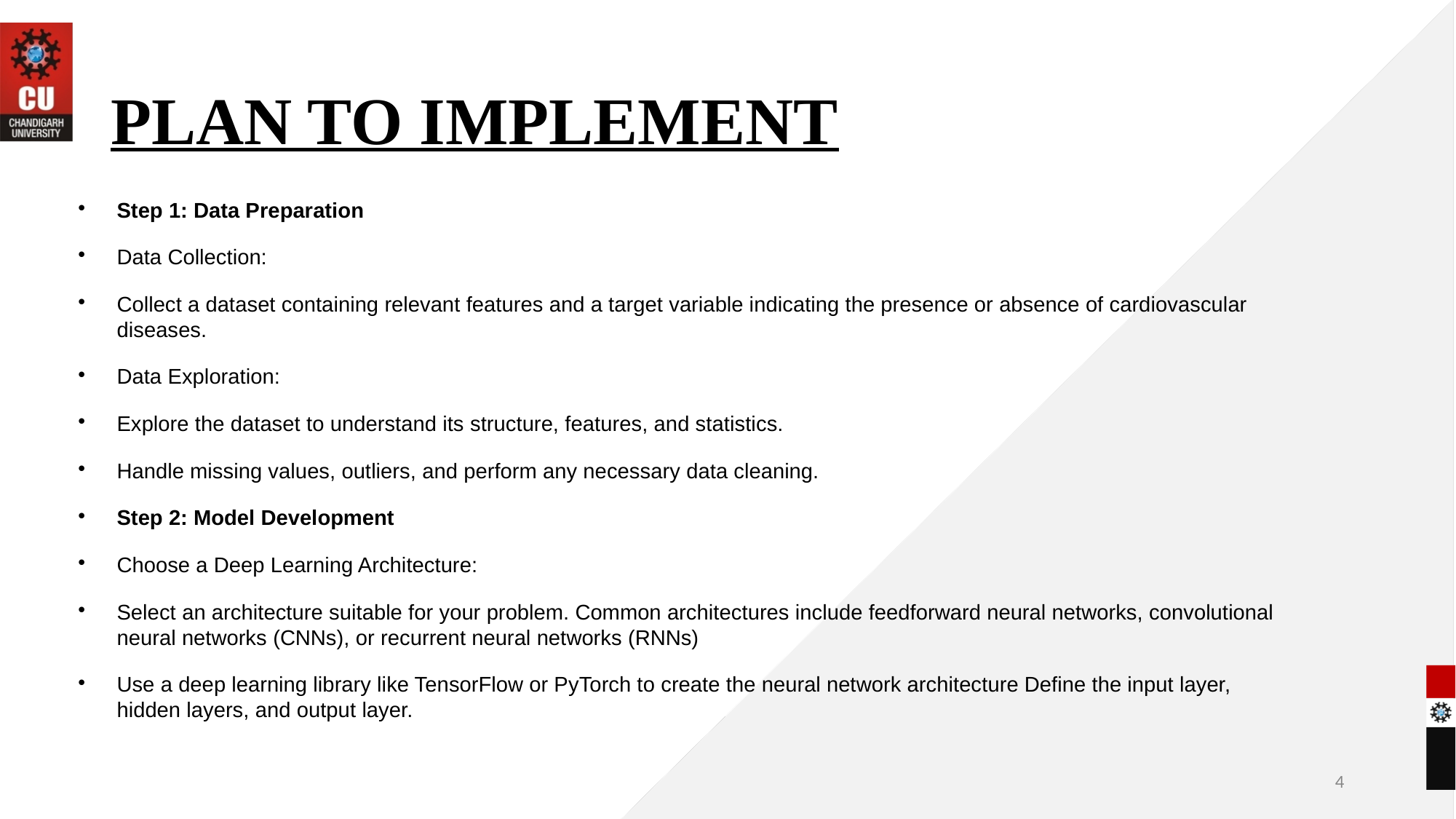

# PLAN TO IMPLEMENT
Step 1: Data Preparation
Data Collection:
Collect a dataset containing relevant features and a target variable indicating the presence or absence of cardiovascular diseases.
Data Exploration:
Explore the dataset to understand its structure, features, and statistics.
Handle missing values, outliers, and perform any necessary data cleaning.
Step 2: Model Development
Choose a Deep Learning Architecture:
Select an architecture suitable for your problem. Common architectures include feedforward neural networks, convolutional neural networks (CNNs), or recurrent neural networks (RNNs)
Use a deep learning library like TensorFlow or PyTorch to create the neural network architecture Define the input layer, hidden layers, and output layer.
4